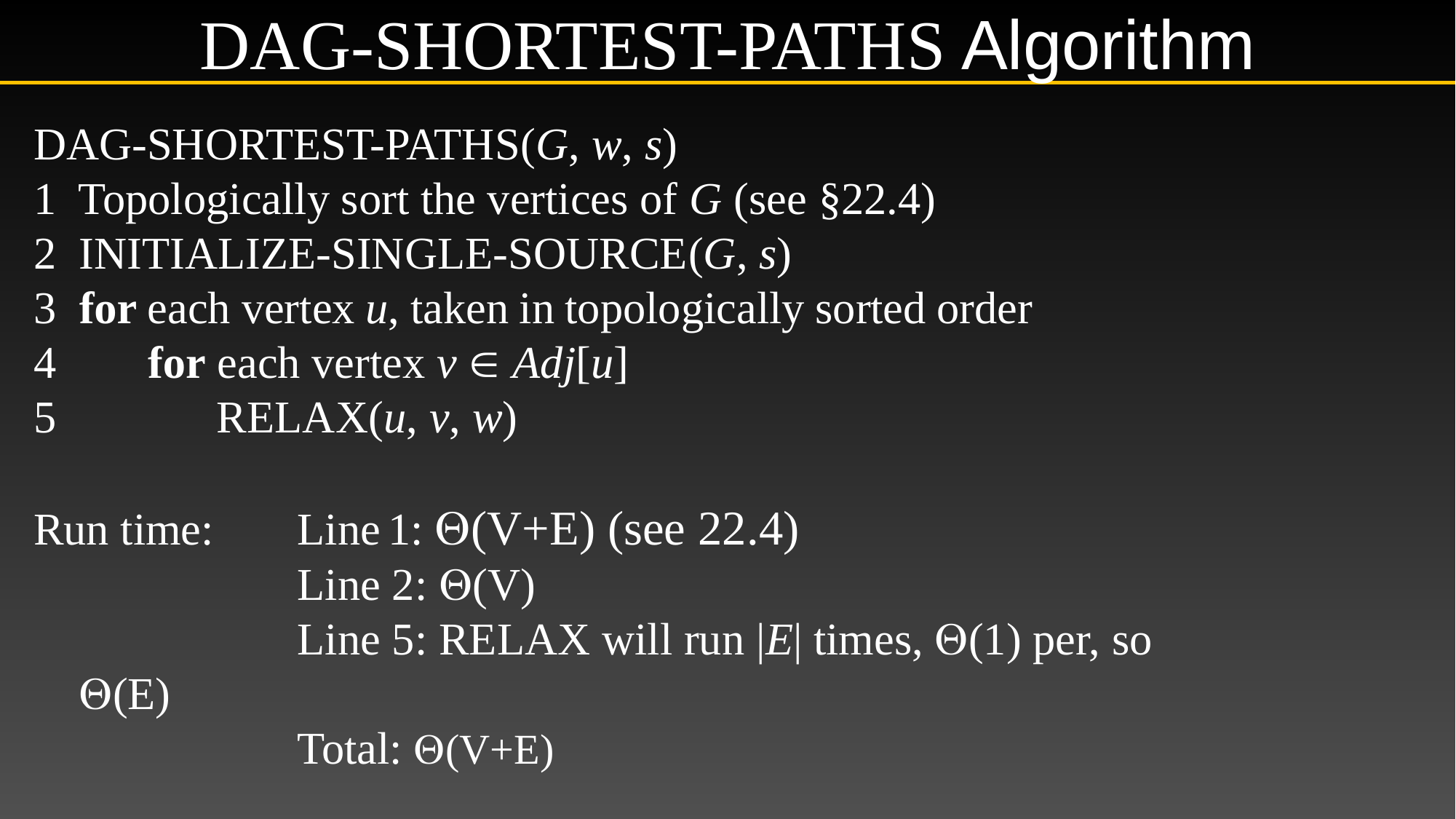

# Dag-Shortest-Paths Algorithm
Dag-Shortest-Paths(G, w, s)
1  Topologically sort the vertices of G (see §22.4)
2  Initialize-Single-Source(G, s)
3  for each vertex u, taken in topologically sorted order
4        for each vertex v ∈ Adj[u]
5              Relax(u, v, w)

Run time: 	Line 1: Θ(V+E) (see 22.4)
			Line 2: Θ(V)
			Line 5: Relax will run |E| times, Θ(1) per, so Θ(E)
			Total: Θ(V+E)